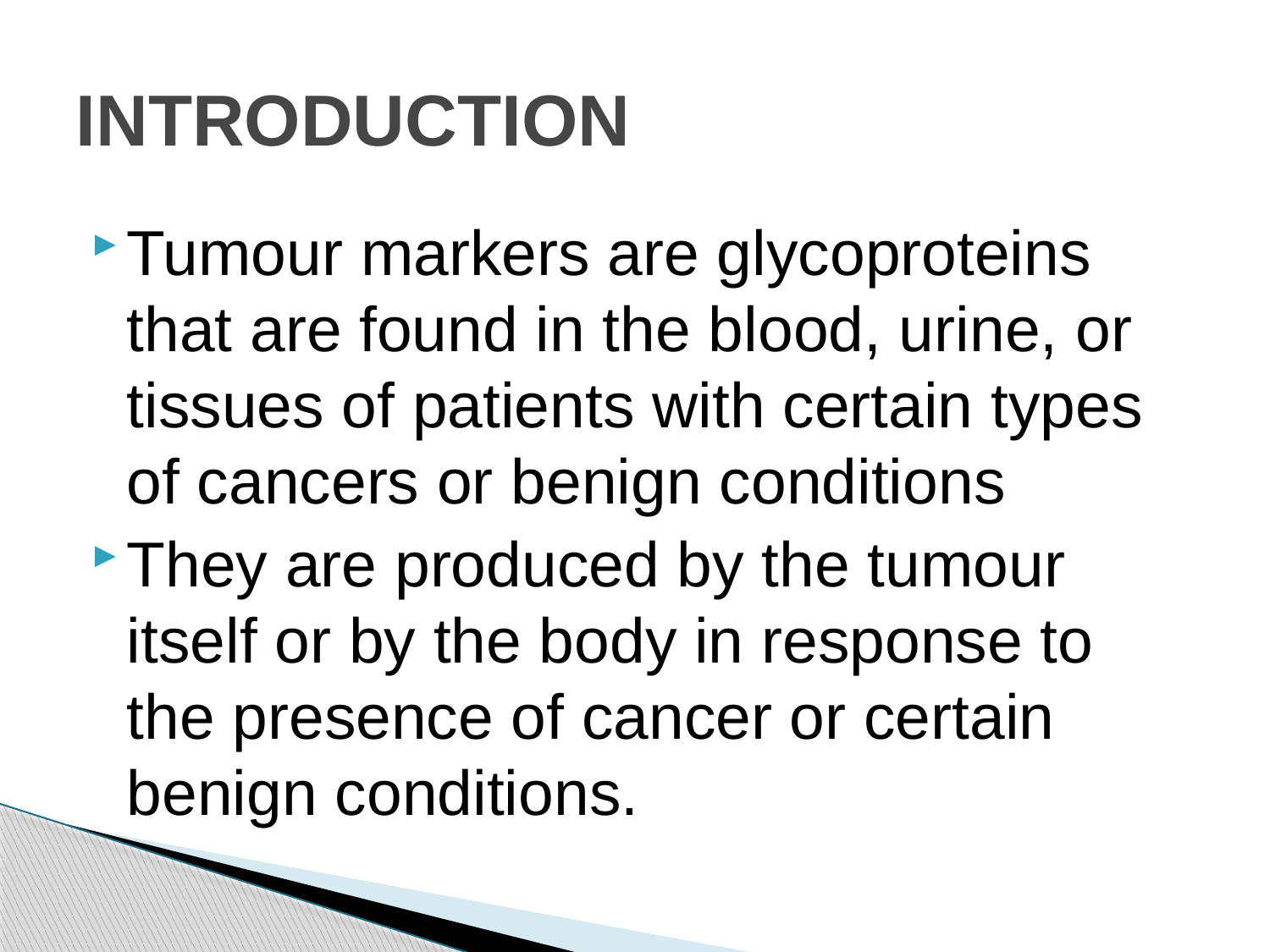

# INTRODUCTION
Tumour markers are glycoproteins that are found in the blood, urine, or tissues of patients with certain types of cancers or benign conditions
They are produced by the tumour itself or by the body in response to the presence of cancer or certain benign conditions.